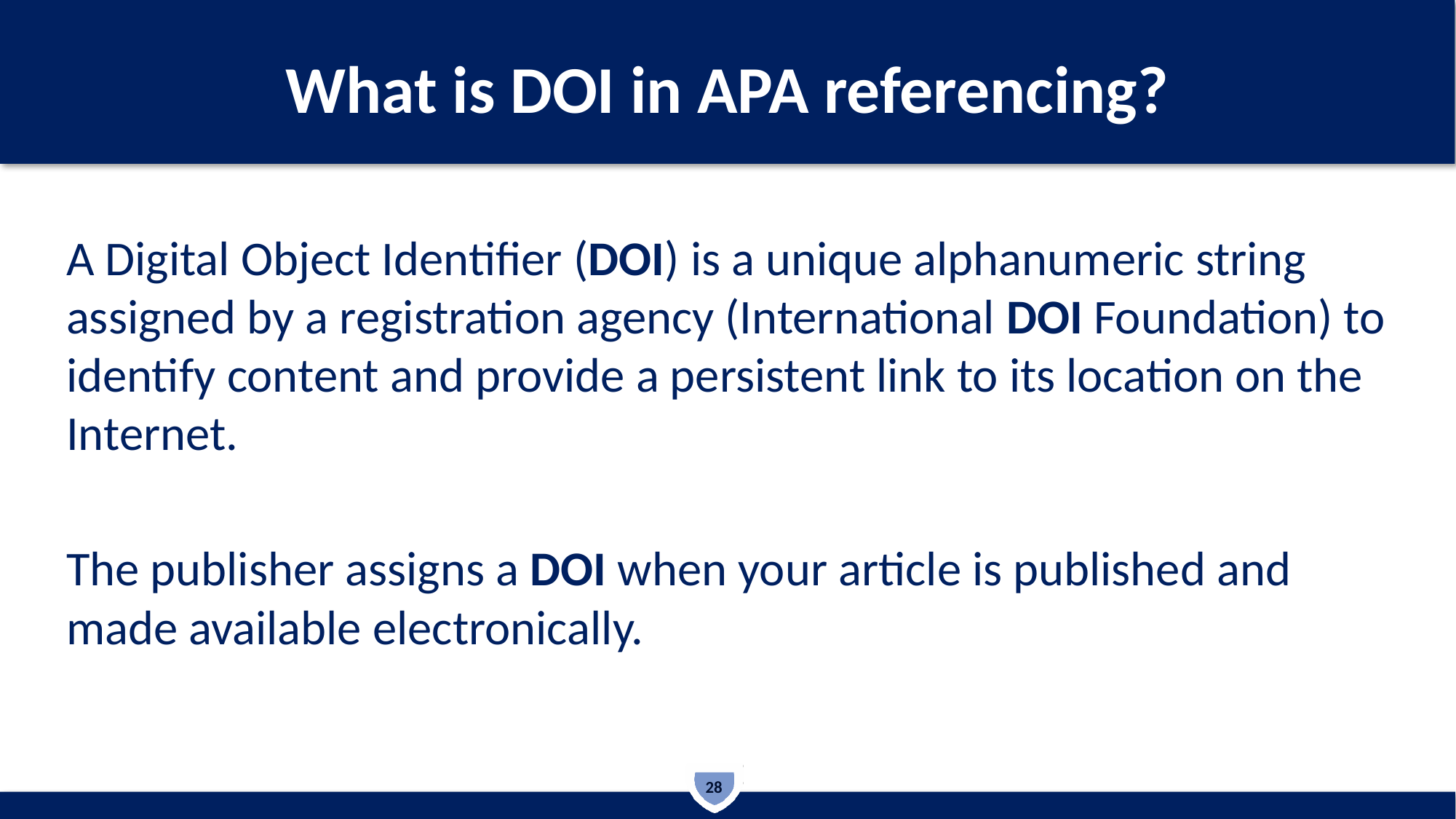

# What is DOI in APA referencing?
A Digital Object Identifier (DOI) is a unique alphanumeric string assigned by a registration agency (International DOI Foundation) to identify content and provide a persistent link to its location on the Internet.

The publisher assigns a DOI when your article is published and made available electronically.
28